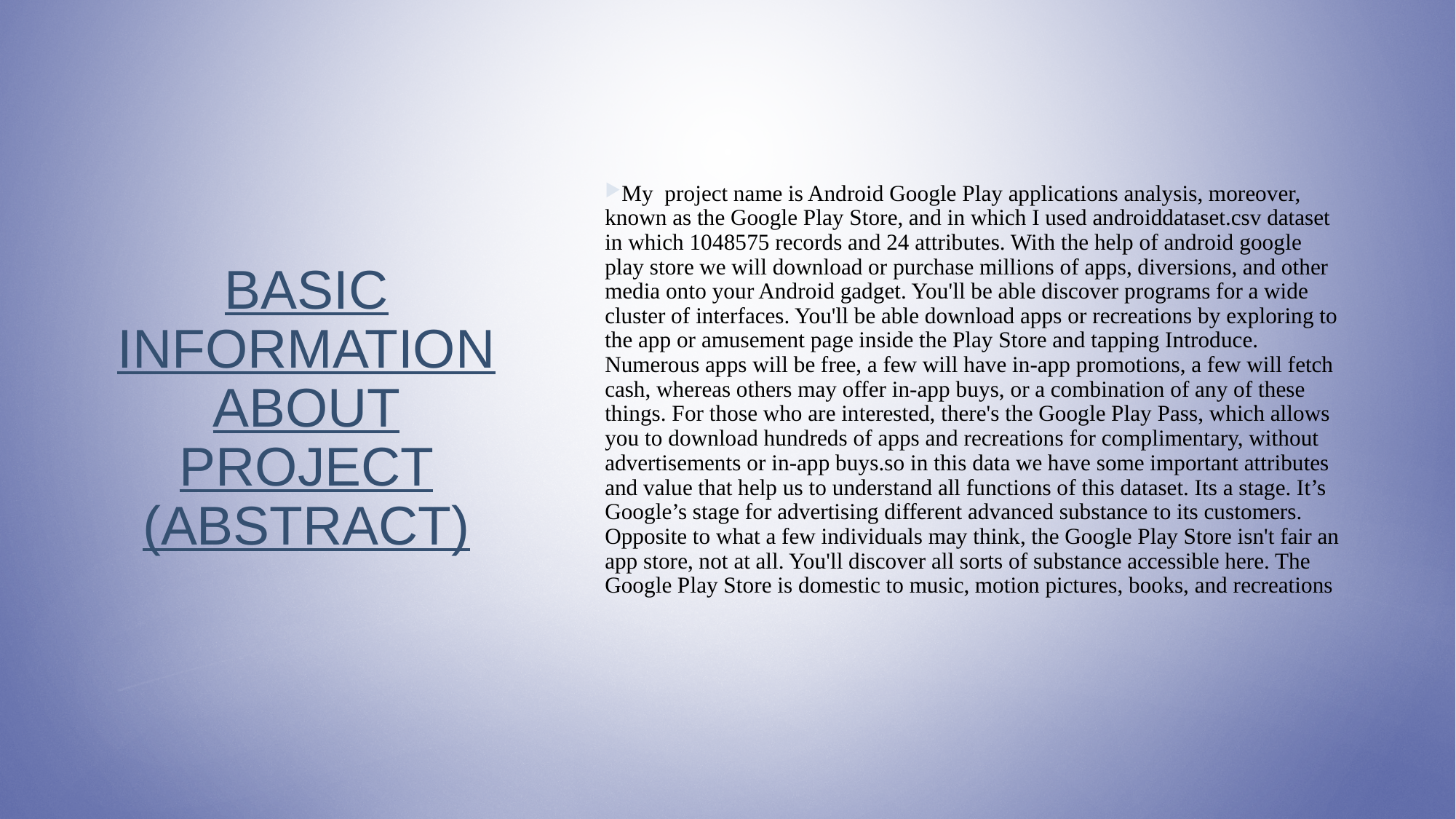

My  project name is Android Google Play applications analysis, moreover, known as the Google Play Store, and in which I used androiddataset.csv dataset in which 1048575 records and 24 attributes. With the help of android google play store we will download or purchase millions of apps, diversions, and other media onto your Android gadget. You'll be able discover programs for a wide cluster of interfaces. You'll be able download apps or recreations by exploring to the app or amusement page inside the Play Store and tapping Introduce. Numerous apps will be free, a few will have in-app promotions, a few will fetch cash, whereas others may offer in-app buys, or a combination of any of these things. For those who are interested, there's the Google Play Pass, which allows you to download hundreds of apps and recreations for complimentary, without advertisements or in-app buys.so in this data we have some important attributes and value that help us to understand all functions of this dataset. Its a stage. It’s Google’s stage for advertising different advanced substance to its customers. Opposite to what a few individuals may think, the Google Play Store isn't fair an app store, not at all. You'll discover all sorts of substance accessible here. The Google Play Store is domestic to music, motion pictures, books, and recreations

# Basic information about project (Abstract)